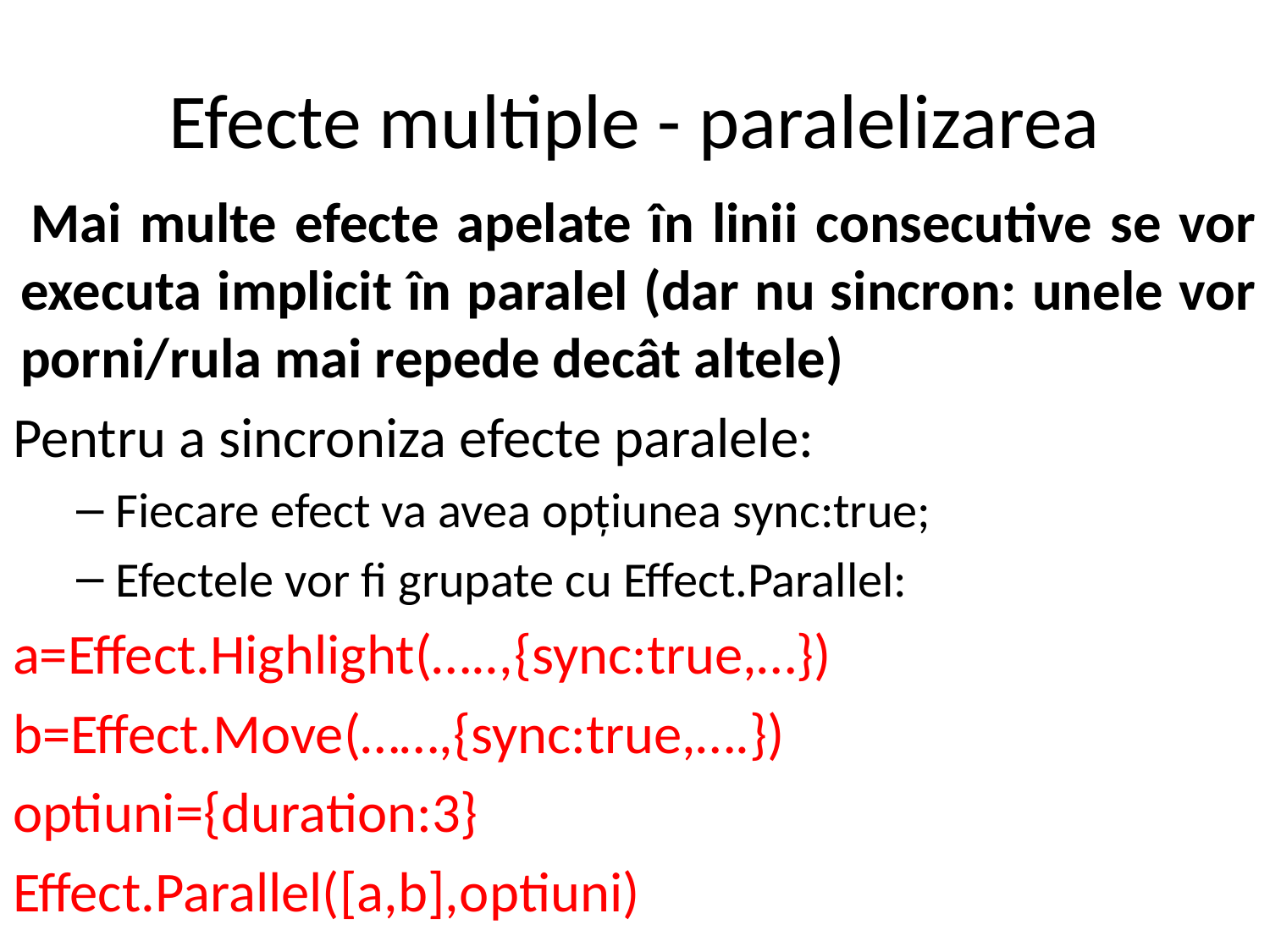

# Efecte multiple - paralelizarea
 Mai multe efecte apelate în linii consecutive se vor executa implicit în paralel (dar nu sincron: unele vor porni/rula mai repede decât altele)
Pentru a sincroniza efecte paralele:
Fiecare efect va avea opțiunea sync:true;
Efectele vor fi grupate cu Effect.Parallel:
a=Effect.Highlight(…..,{sync:true,…})
b=Effect.Move(……,{sync:true,….})
optiuni={duration:3}
Effect.Parallel([a,b],optiuni)